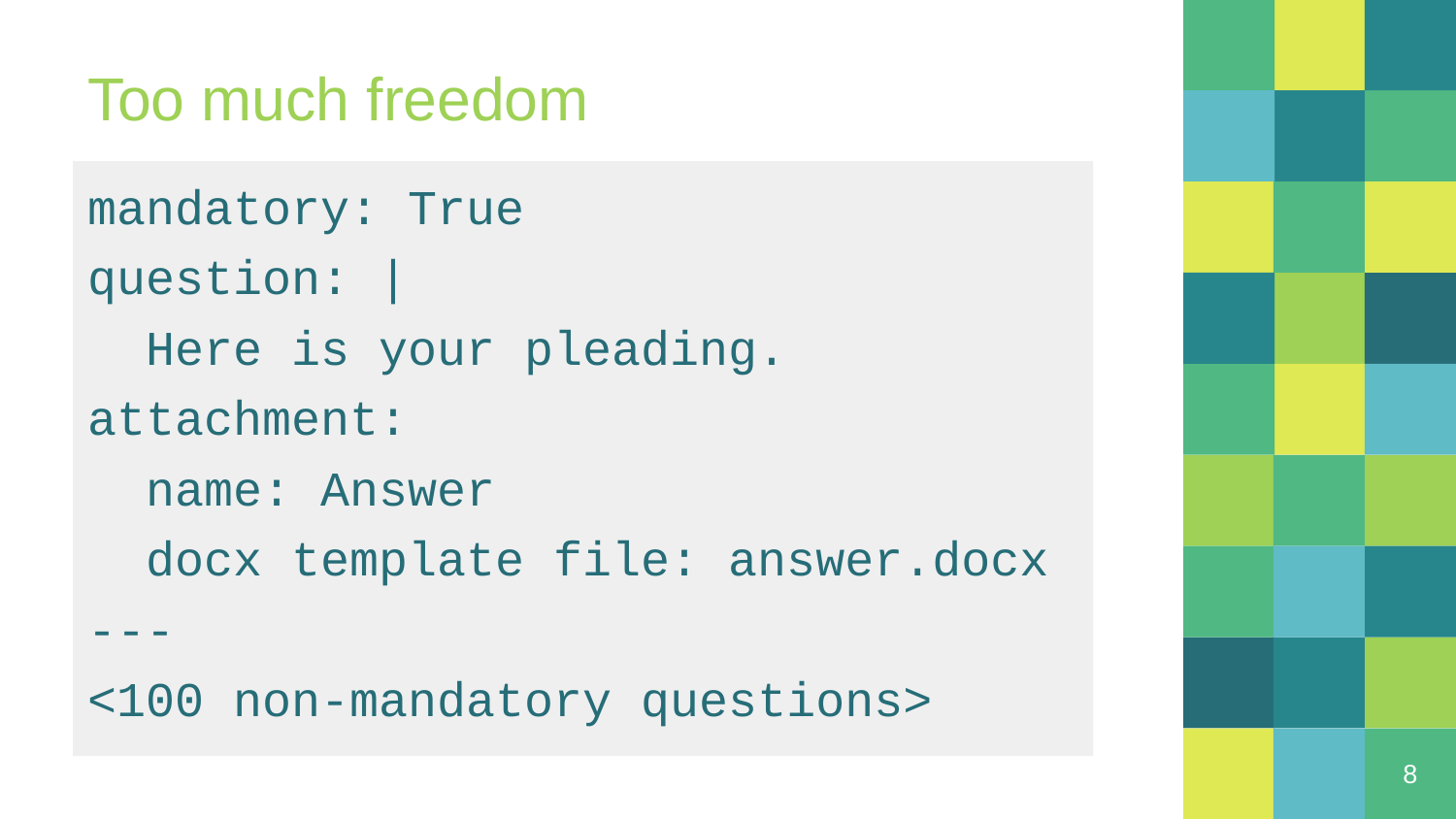

# Too much freedom
mandatory: True
question: |
  Here is your pleading.
attachment:
  name: Answer
  docx template file: answer.docx
---
<100 non-mandatory questions>
8